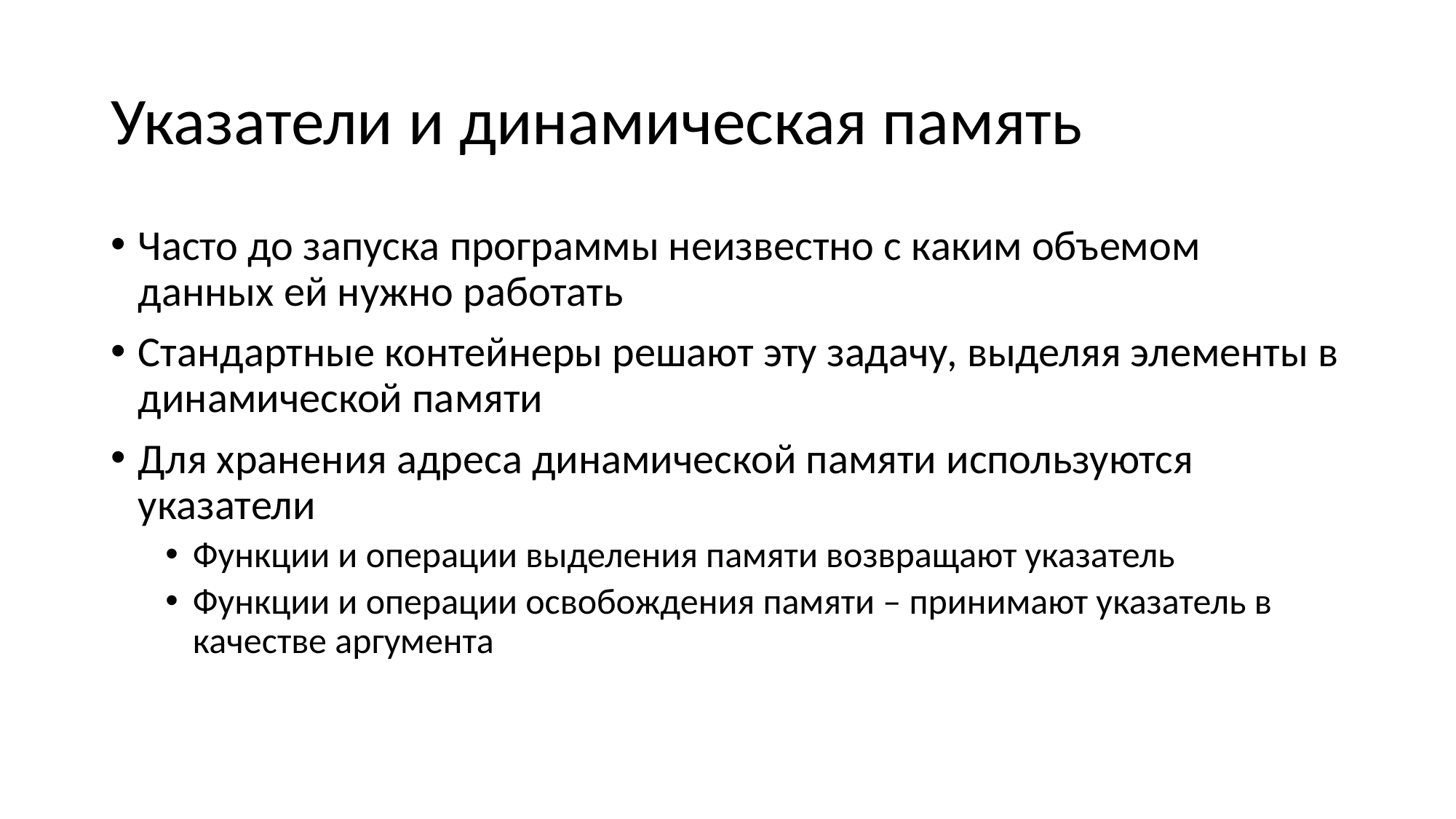

# Указатели и динамическая память
Часто до запуска программы неизвестно с каким объемом данных ей нужно работать
Стандартные контейнеры решают эту задачу, выделяя элементы в динамической памяти
Для хранения адреса динамической памяти используются указатели
Функции и операции выделения памяти возвращают указатель
Функции и операции освобождения памяти – принимают указатель в качестве аргумента